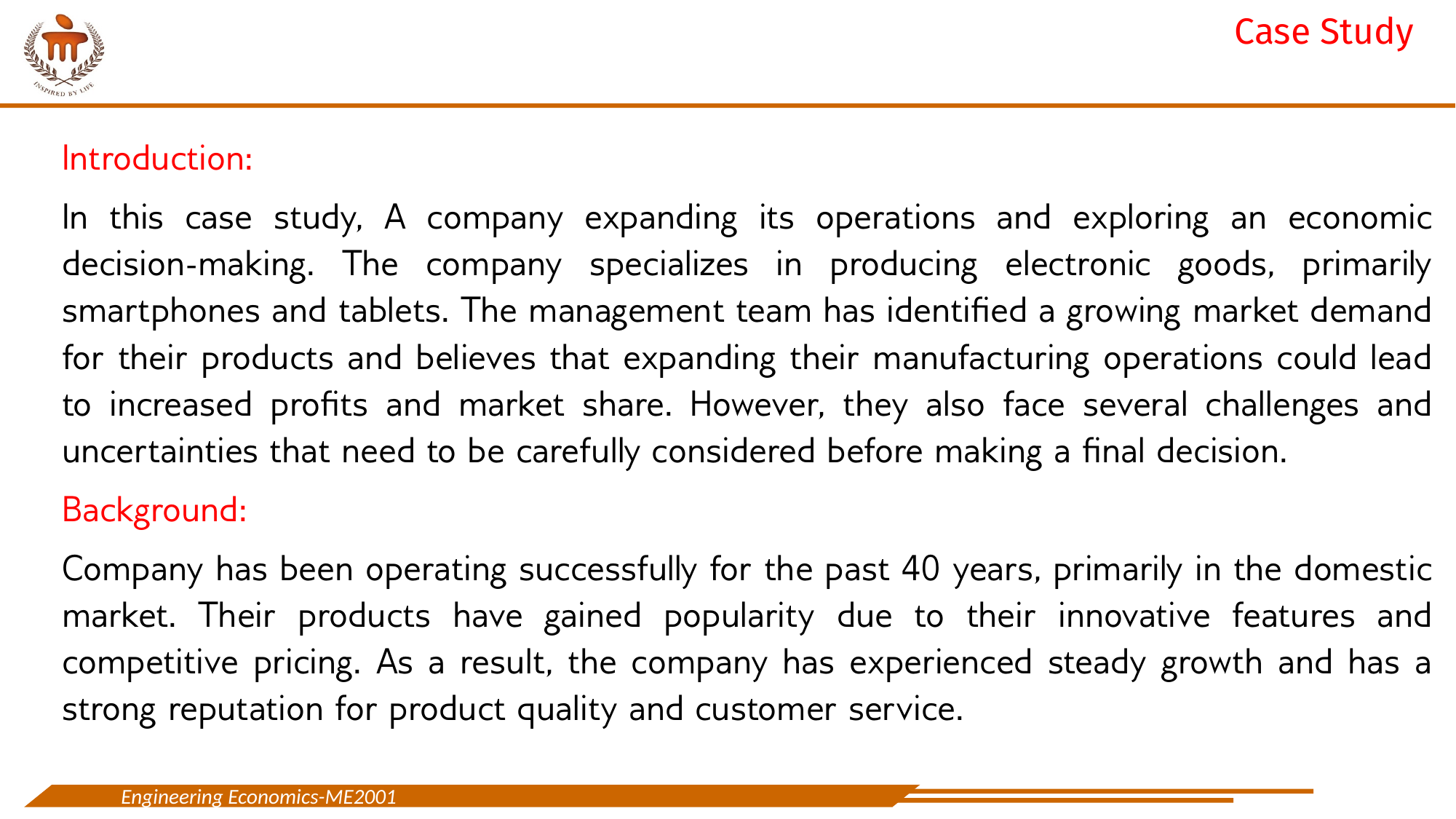

Case Study
Introduction:
In this case study, A company expanding its operations and exploring an economic decision-making. The company specializes in producing electronic goods, primarily smartphones and tablets. The management team has identified a growing market demand for their products and believes that expanding their manufacturing operations could lead to increased profits and market share. However, they also face several challenges and uncertainties that need to be carefully considered before making a final decision.
Background:
Company has been operating successfully for the past 40 years, primarily in the domestic market. Their products have gained popularity due to their innovative features and competitive pricing. As a result, the company has experienced steady growth and has a strong reputation for product quality and customer service.